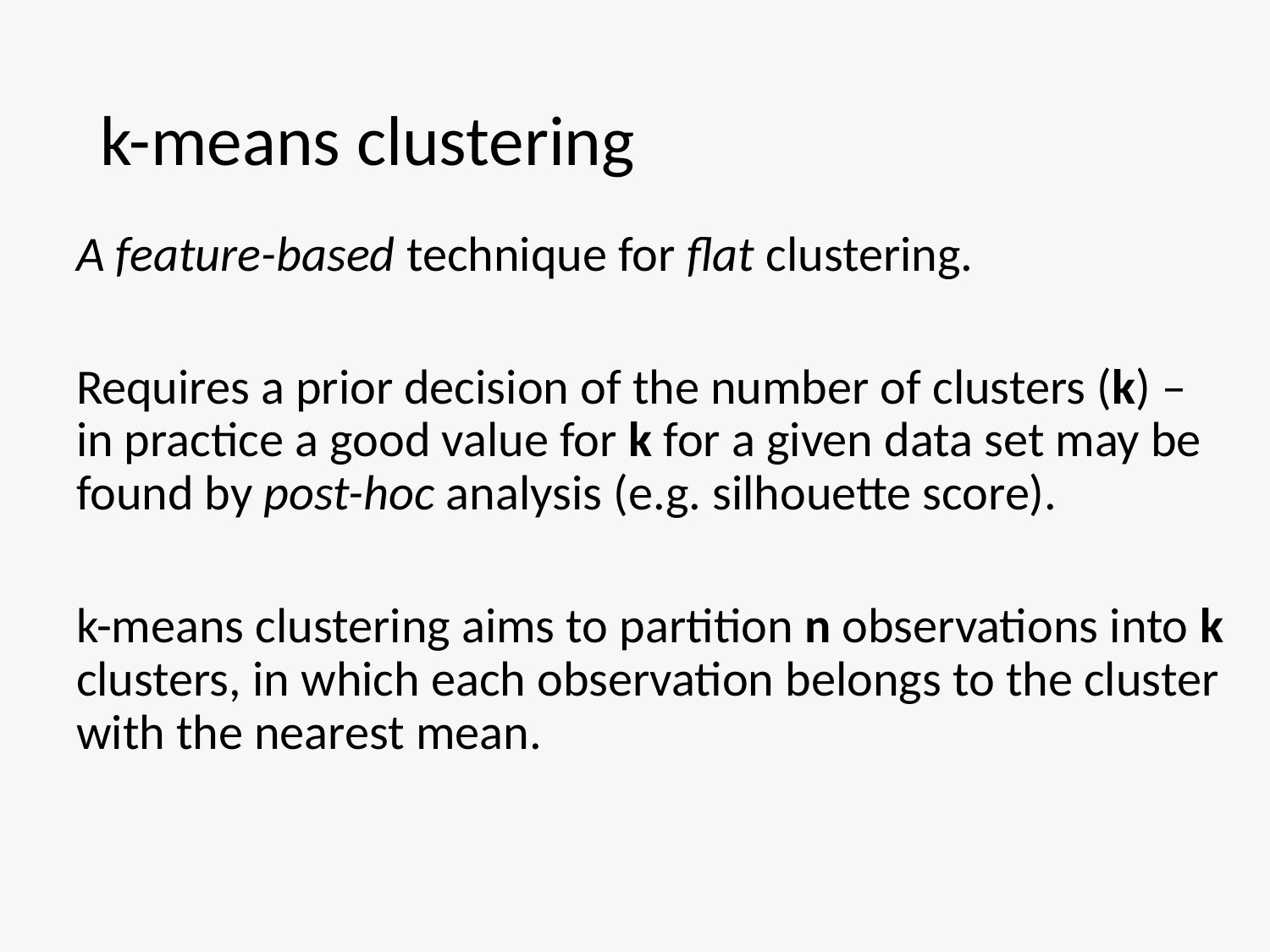

# k-means clustering
A feature-based technique for flat clustering.

Requires a prior decision of the number of clusters (k) – in practice a good value for k for a given data set may be found by post-hoc analysis (e.g. silhouette score).

k-means clustering aims to partition n observations into k clusters, in which each observation belongs to the cluster with the nearest mean.